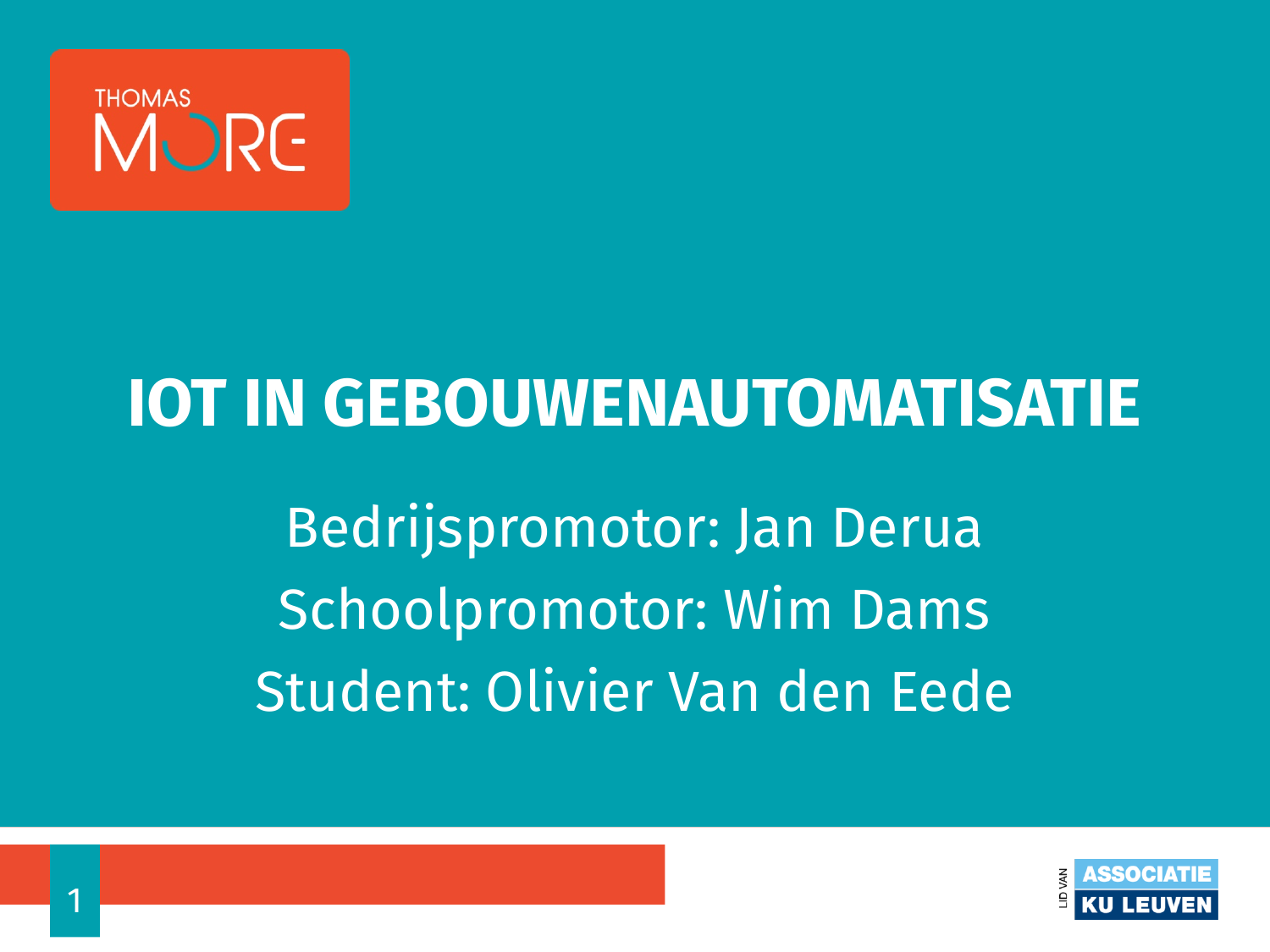

Iot in gebouwenautomatisatie
Bedrijspromotor: Jan Derua
Schoolpromotor: Wim Dams
Student: Olivier Van den Eede
1